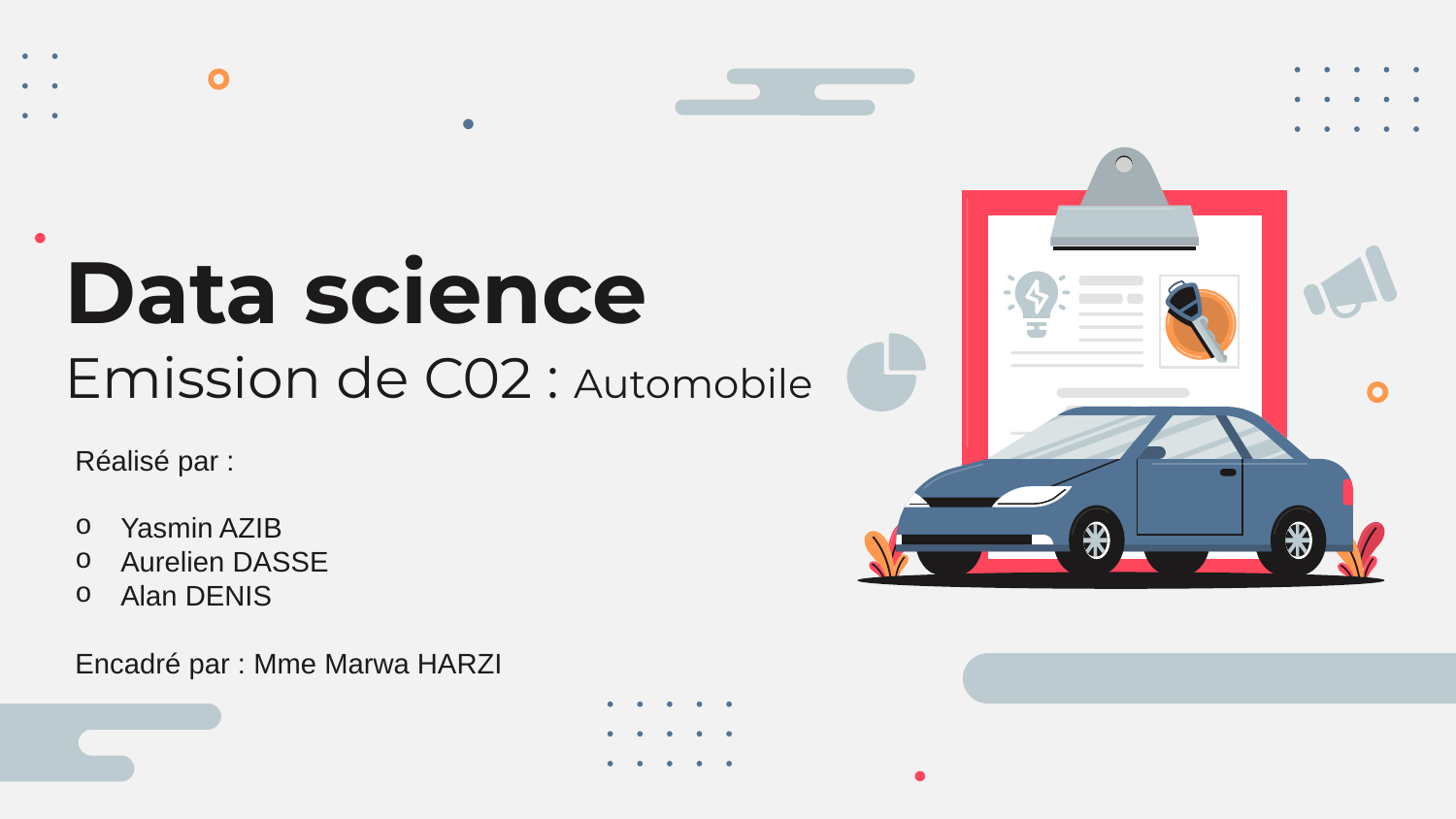

# Data science Emission de C02 : Automobile

Réalisé par :

Yasmin AZIB
Aurelien DASSE
Alan DENIS

Encadré par : Mme Marwa HARZI